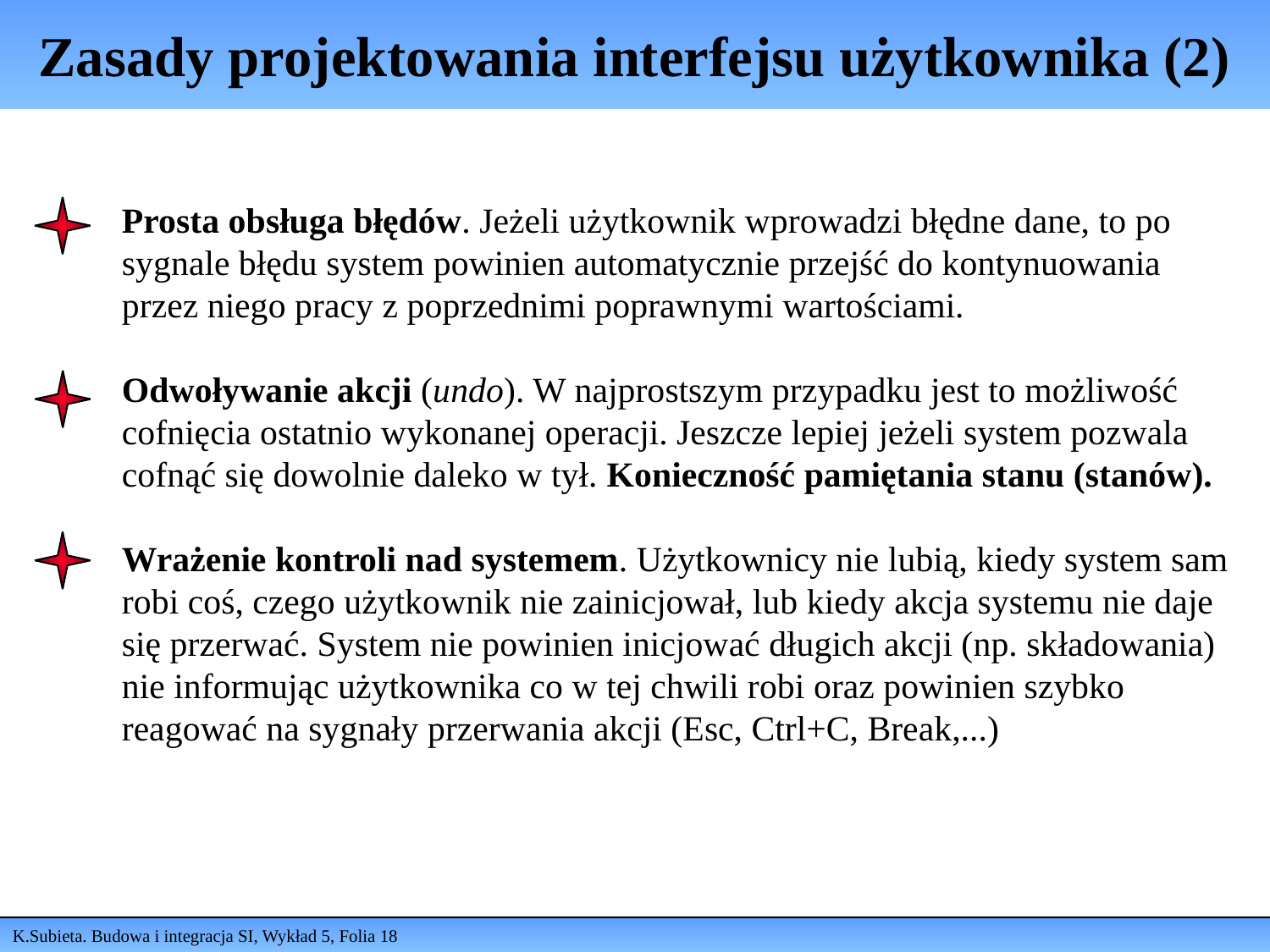

# Zasady projektowania interfejsu użytkownika (2)
Prosta obsługa błędów. Jeżeli użytkownik wprowadzi błędne dane, to po sygnale błędu system powinien automatycznie przejść do kontynuowania przez niego pracy z poprzednimi poprawnymi wartościami.

Odwoływanie akcji (undo). W najprostszym przypadku jest to możliwość cofnięcia ostatnio wykonanej operacji. Jeszcze lepiej jeżeli system pozwala cofnąć się dowolnie daleko w tył. Konieczność pamiętania stanu (stanów).

Wrażenie kontroli nad systemem. Użytkownicy nie lubią, kiedy system sam robi coś, czego użytkownik nie zainicjował, lub kiedy akcja systemu nie daje się przerwać. System nie powinien inicjować długich akcji (np. składowania) nie informując użytkownika co w tej chwili robi oraz powinien szybko reagować na sygnały przerwania akcji (Esc, Ctrl+C, Break,...)